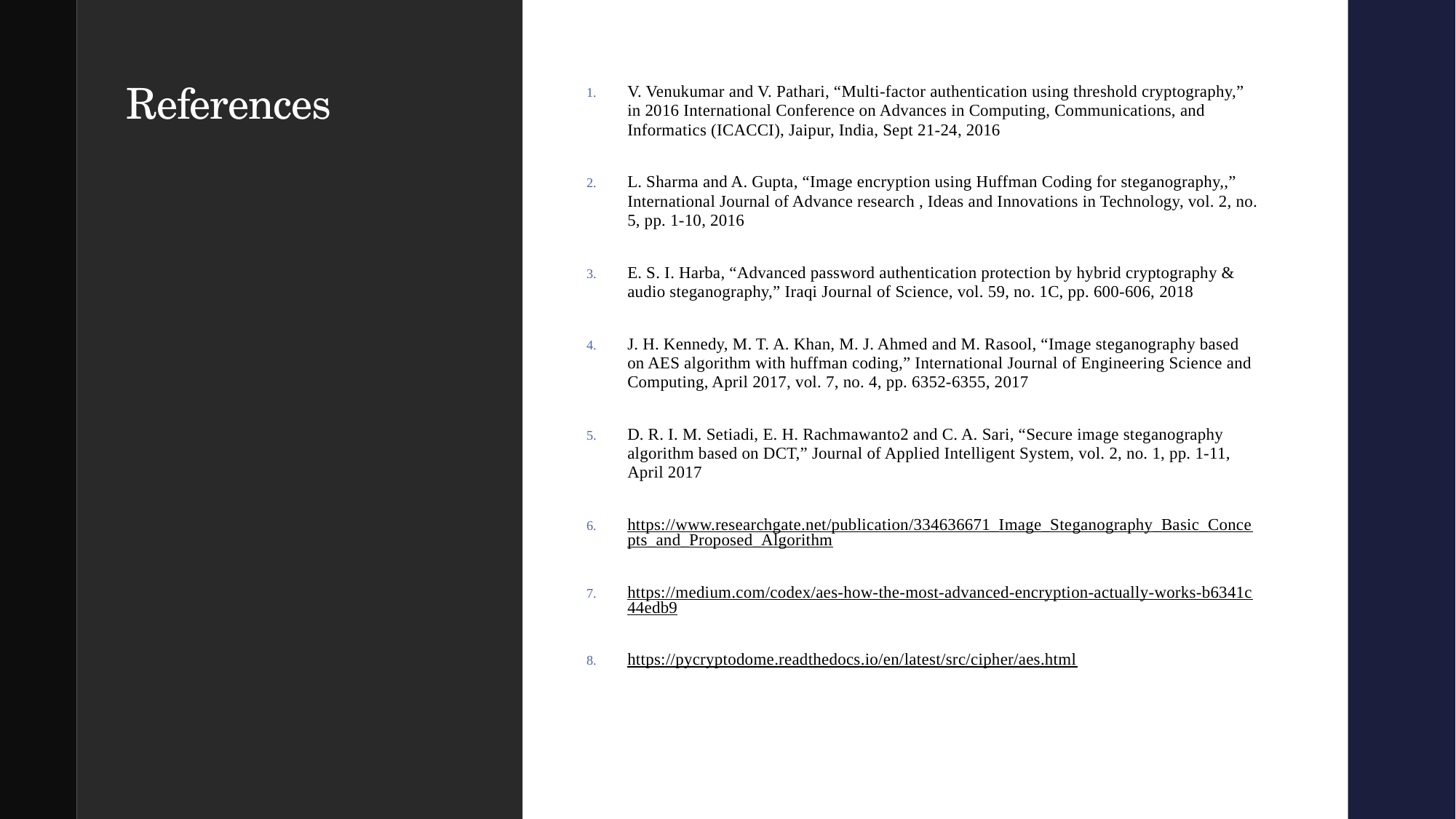

# References
V. Venukumar and V. Pathari, “Multi-factor authentication using threshold cryptography,” in 2016 International Conference on Advances in Computing, Communications, and Informatics (ICACCI), Jaipur, India, Sept 21-24, 2016
L. Sharma and A. Gupta, “Image encryption using Huffman Coding for steganography,,” International Journal of Advance research , Ideas and Innovations in Technology, vol. 2, no. 5, pp. 1-10, 2016
E. S. I. Harba, “Advanced password authentication protection by hybrid cryptography & audio steganography,” Iraqi Journal of Science, vol. 59, no. 1C, pp. 600-606, 2018
J. H. Kennedy, M. T. A. Khan, M. J. Ahmed and M. Rasool, “Image steganography based on AES algorithm with huffman coding,” International Journal of Engineering Science and Computing, April 2017, vol. 7, no. 4, pp. 6352-6355, 2017
D. R. I. M. Setiadi, E. H. Rachmawanto2 and C. A. Sari, “Secure image steganography algorithm based on DCT,” Journal of Applied Intelligent System, vol. 2, no. 1, pp. 1-11, April 2017
https://www.researchgate.net/publication/334636671_Image_Steganography_Basic_Concepts_and_Proposed_Algorithm
https://medium.com/codex/aes-how-the-most-advanced-encryption-actually-works-b6341c44edb9
https://pycryptodome.readthedocs.io/en/latest/src/cipher/aes.html